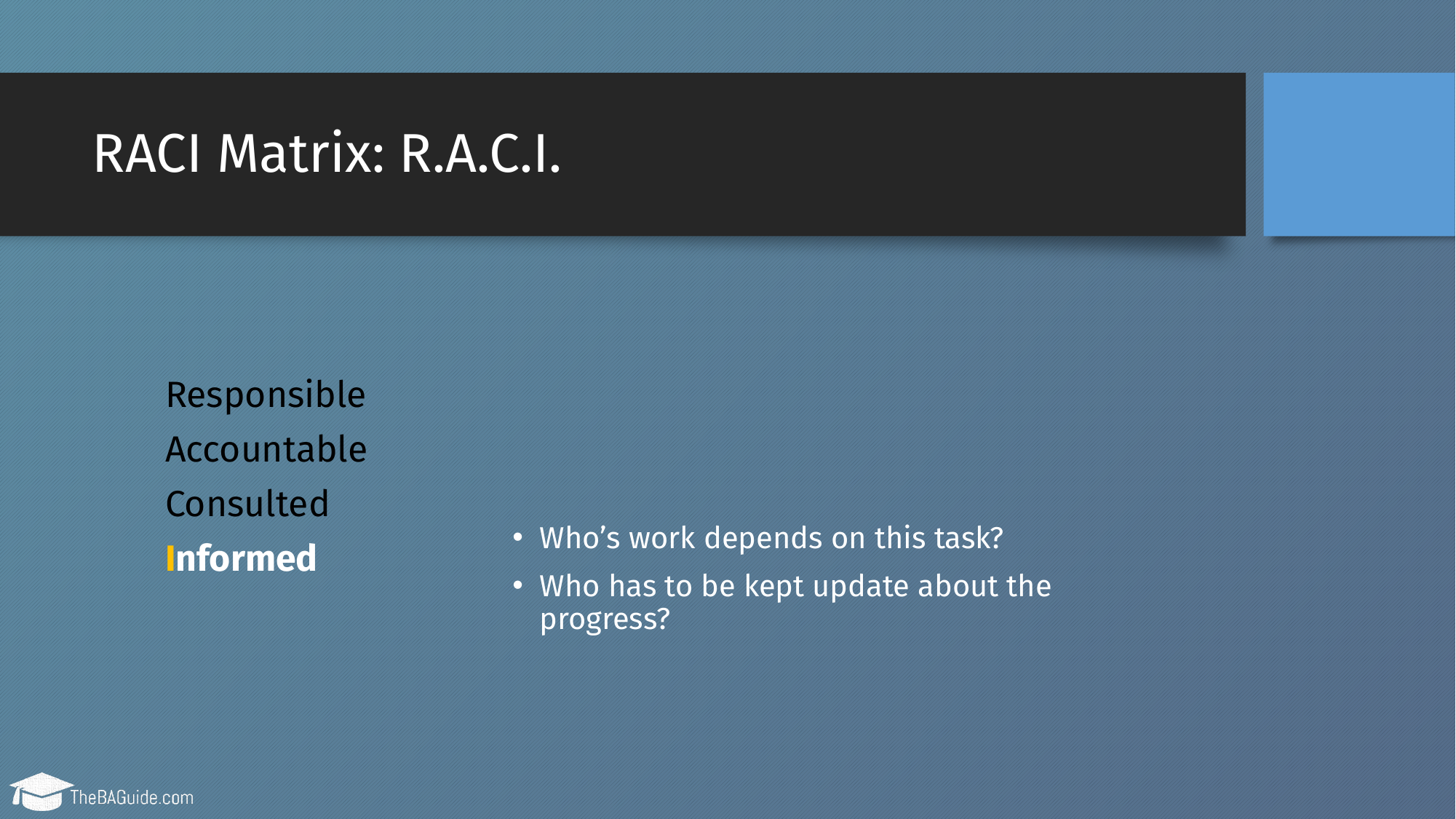

# RACI Matrix: R.A.C.I.

Responsible
Accountable
Consulted
Informed

Who’s work depends on this task?
Who has to be kept update about the progress?